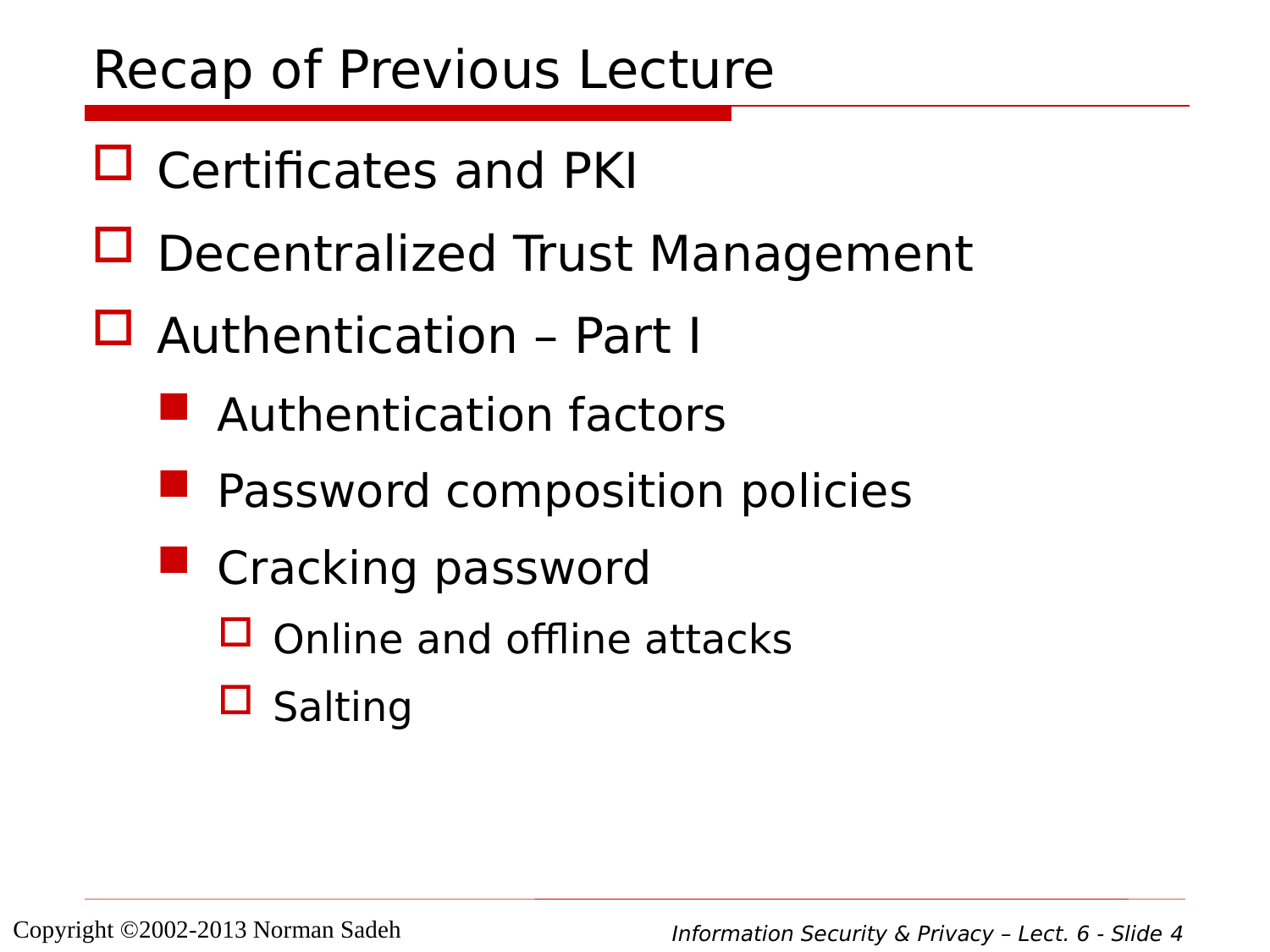

# Recap of Previous Lecture
Certificates and PKI
Decentralized Trust Management
Authentication – Part I
Authentication factors
Password composition policies
Cracking password
Online and offline attacks
Salting